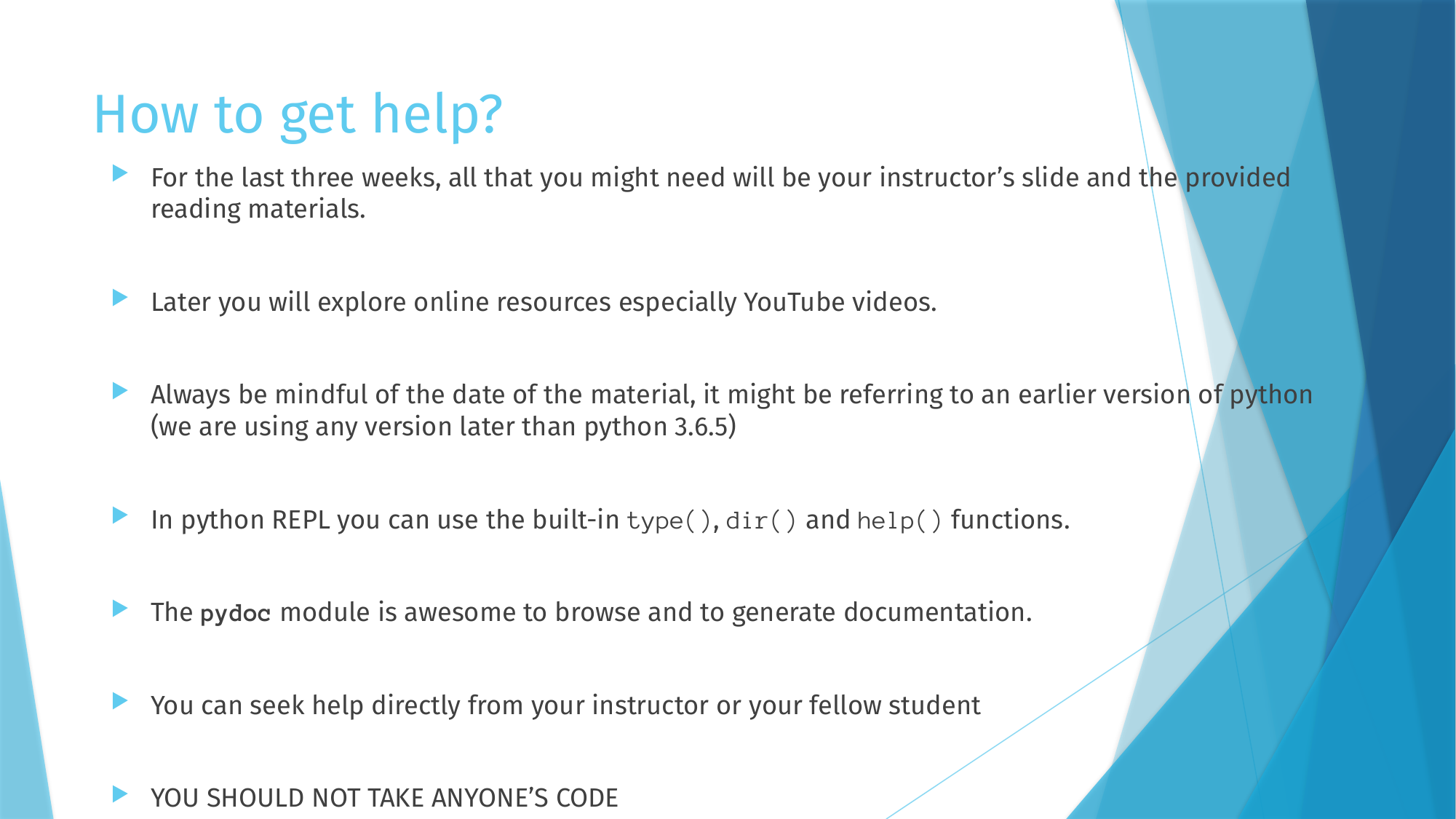

# How to get help?
For the last three weeks, all that you might need will be your instructor’s slide and the provided reading materials.

Later you will explore online resources especially YouTube videos.

Always be mindful of the date of the material, it might be referring to an earlier version of python (we are using any version later than python 3.6.5)

In python REPL you can use the built-in type(), dir() and help() functions.

The pydoc module is awesome to browse and to generate documentation.

You can seek help directly from your instructor or your fellow student

YOU SHOULD NOT TAKE ANYONE’S CODE